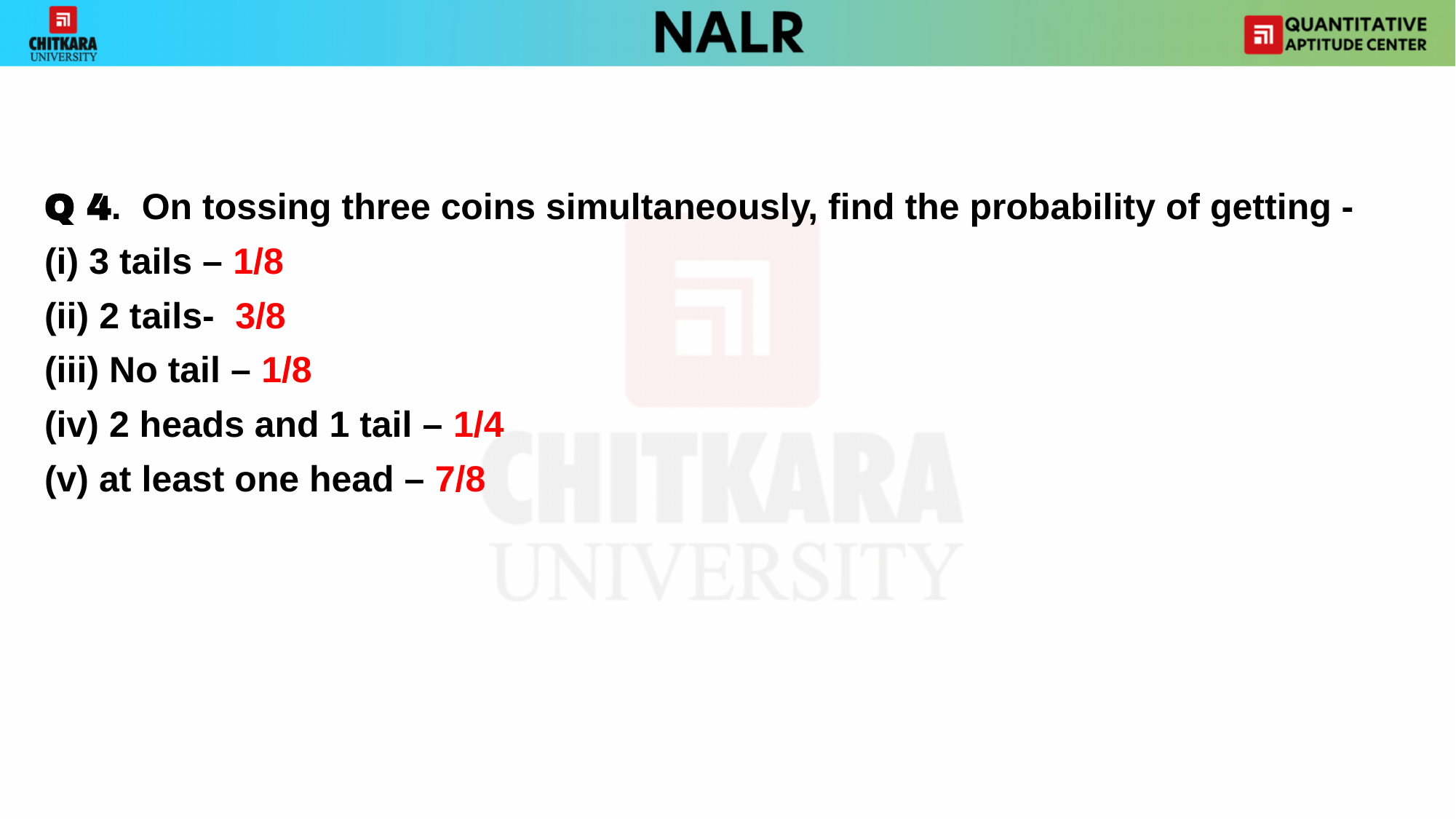

Q 4.  On tossing three coins simultaneously, find the probability of getting -
(i) 3 tails – 1/8
(ii) 2 tails-  3/8
(iii) No tail – 1/8
(iv) 2 heads and 1 tail – 1/4
(v) at least one head – 7/8